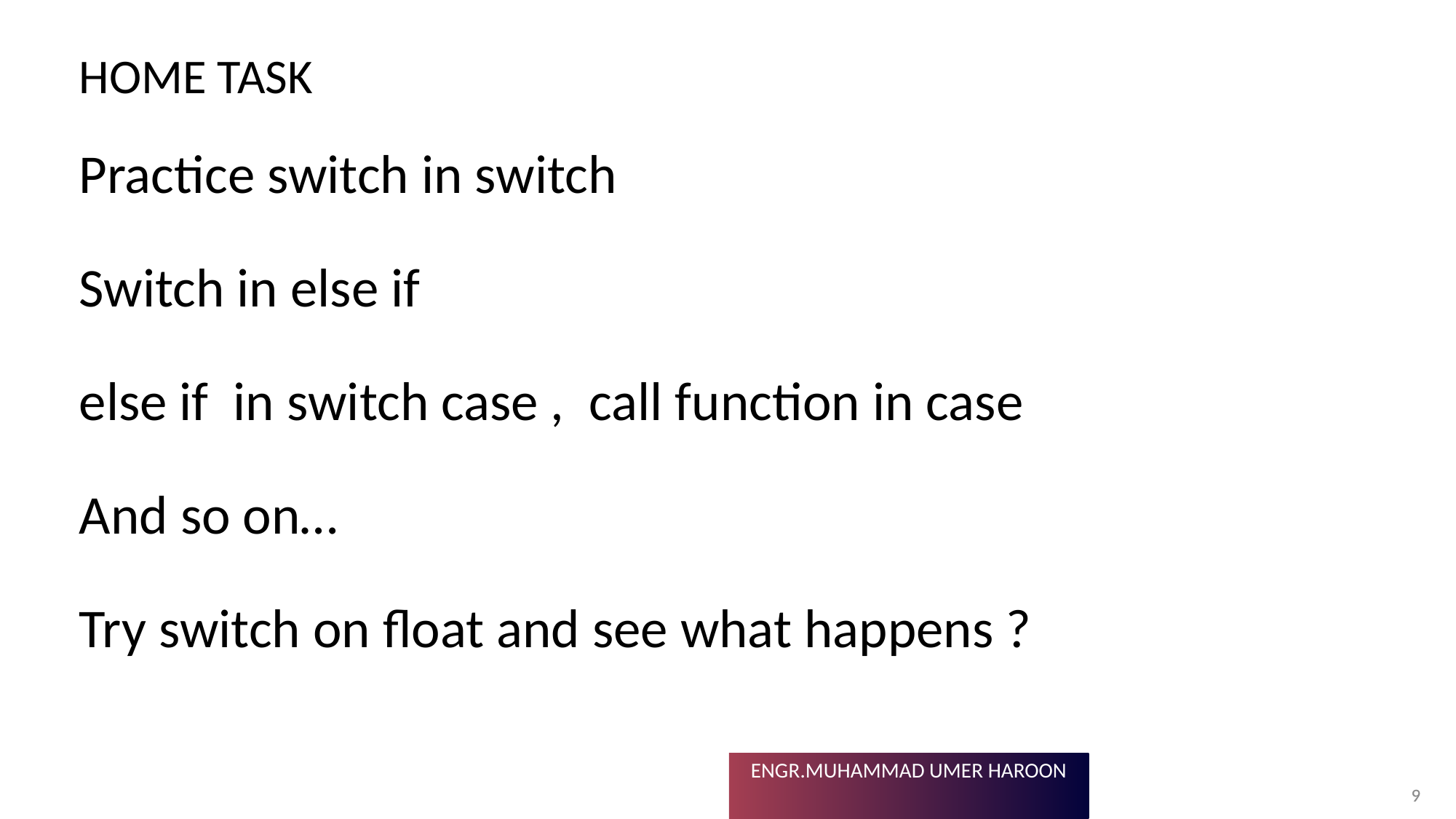

# Home task
Practice switch in switch
Switch in else if
else if  in switch case ,  call function in case
And so on…
Try switch on float and see what happens ?
9